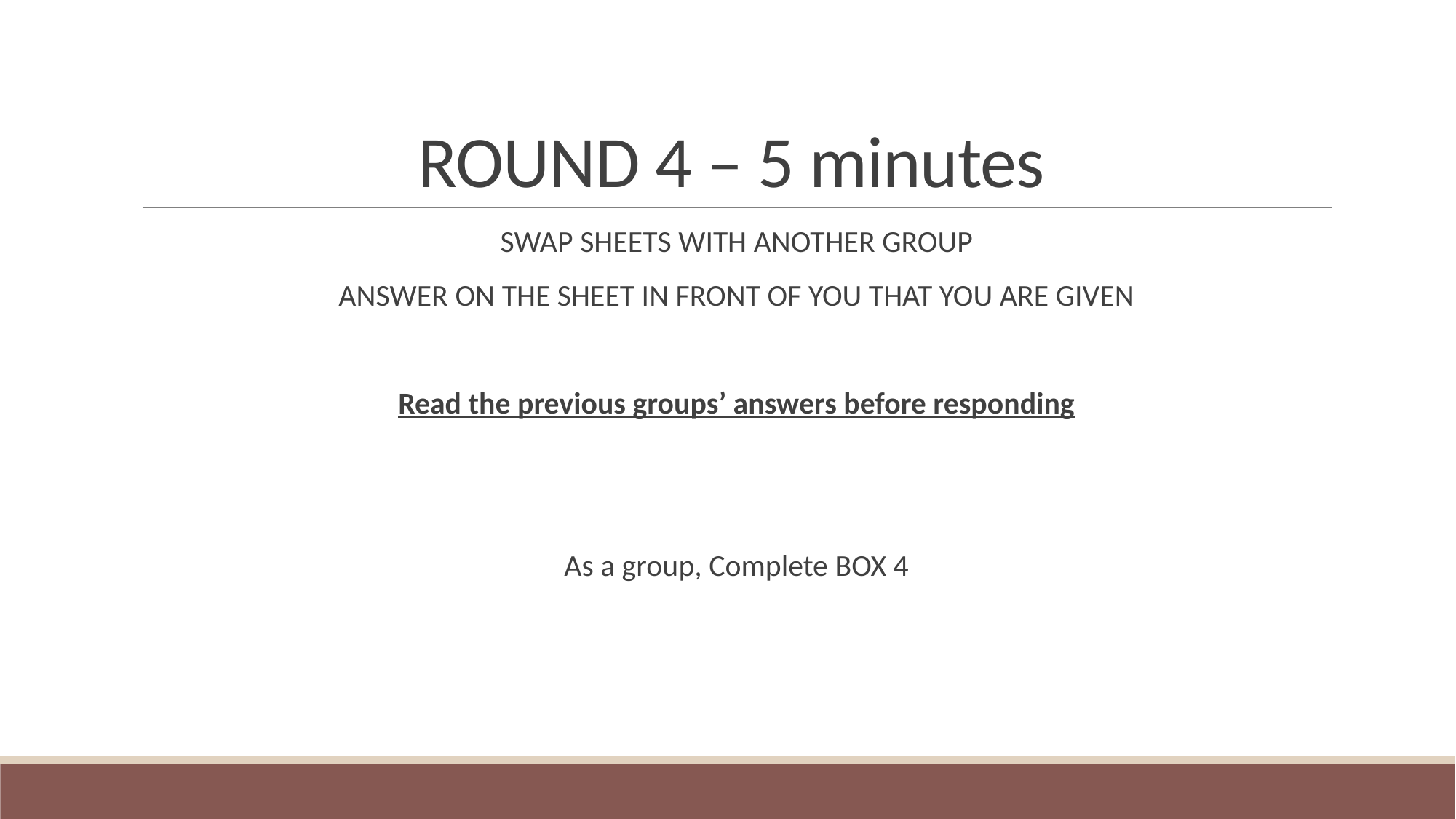

# ROUND 4 – 5 minutes
SWAP SHEETS WITH ANOTHER GROUP
ANSWER ON THE SHEET IN FRONT OF YOU THAT YOU ARE GIVEN

Read the previous groups’ answers before responding

As a group, Complete BOX 4